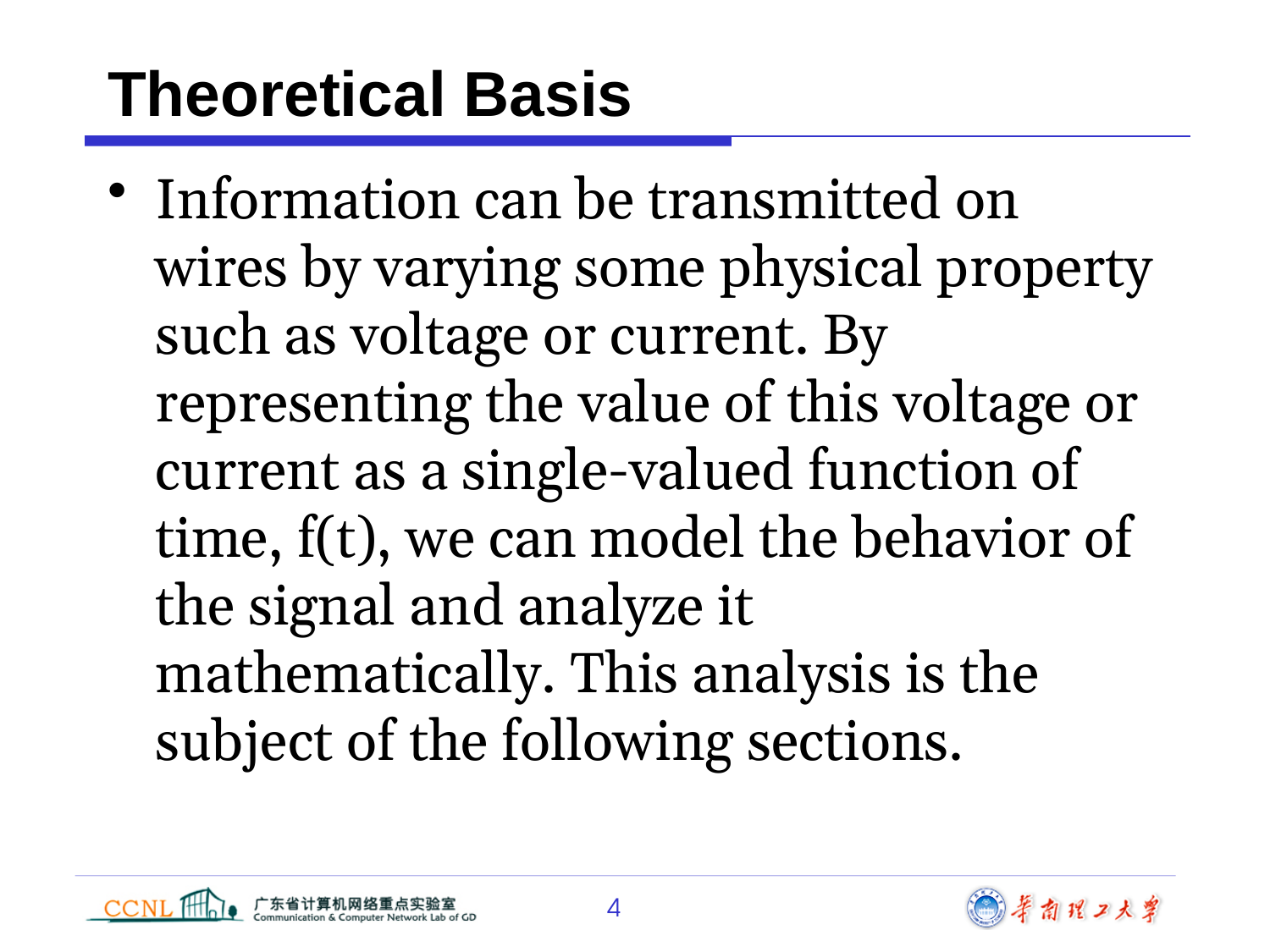

Theoretical Basis
Information can be transmitted on wires by varying some physical property such as voltage or current. By representing the value of this voltage or current as a single-valued function of time, f(t), we can model the behavior of the signal and analyze it mathematically. This analysis is the subject of the following sections.